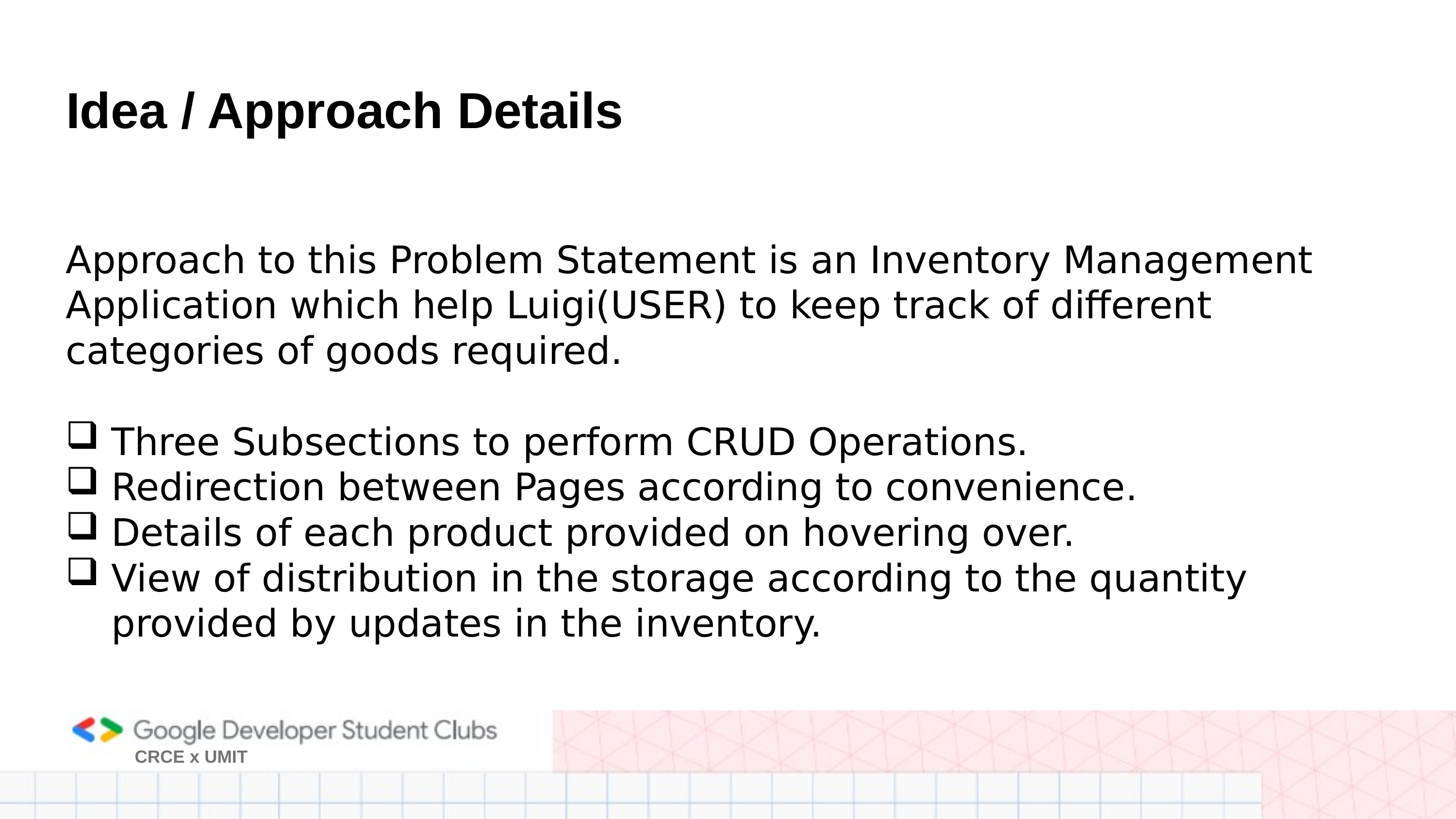

Idea / Approach Details
Approach to this Problem Statement is an Inventory Management Application which help Luigi(USER) to keep track of different categories of goods required.

Three Subsections to perform CRUD Operations.
Redirection between Pages according to convenience.
Details of each product provided on hovering over.
View of distribution in the storage according to the quantity provided by updates in the inventory.

CRCE x UMIT